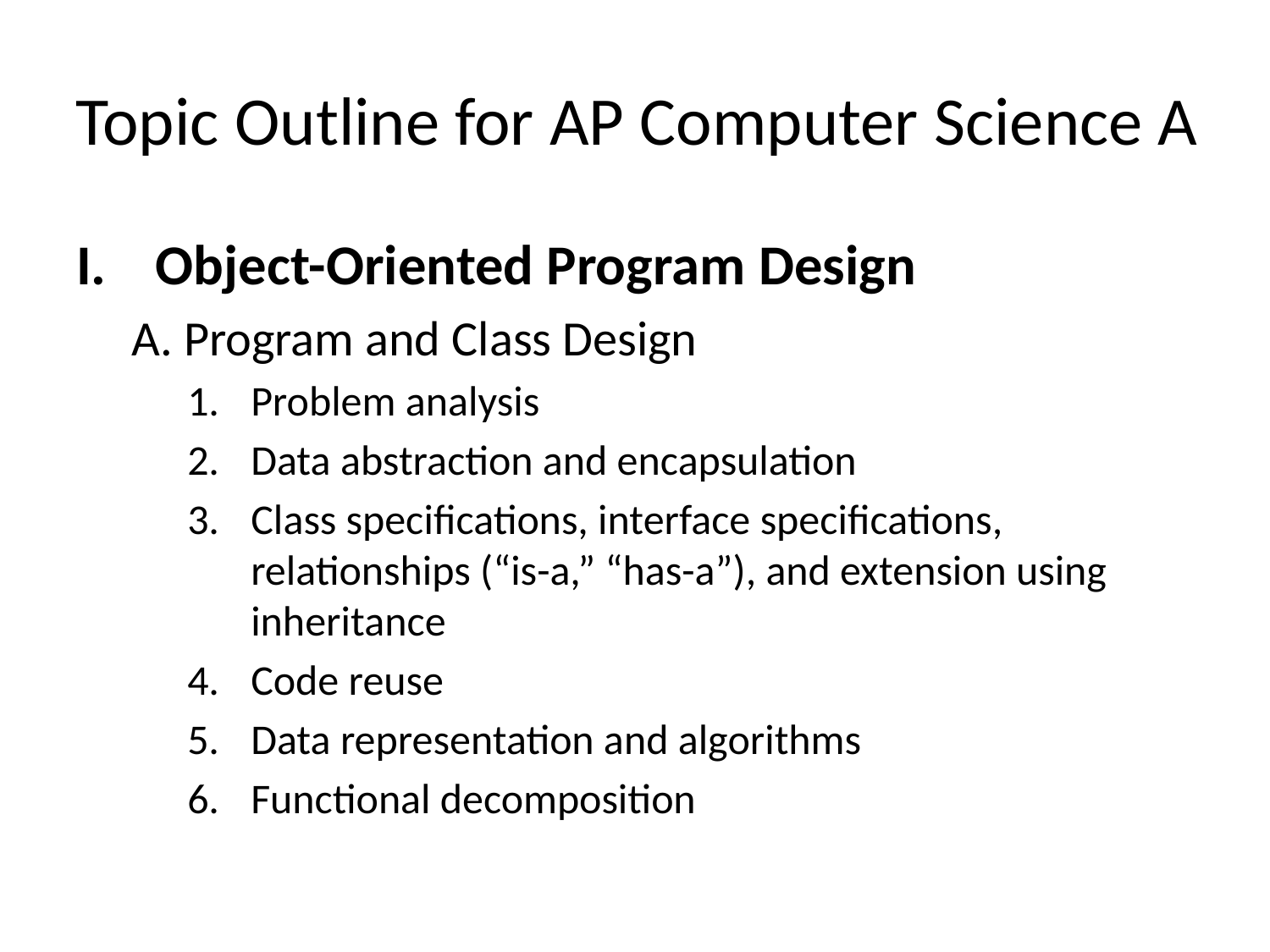

# Topic Outline for AP Computer Science A
Object-Oriented Program Design
A. Program and Class Design
Problem analysis
Data abstraction and encapsulation
Class specifications, interface specifications, relationships (“is-a,” “has-a”), and extension using inheritance
Code reuse
Data representation and algorithms
Functional decomposition